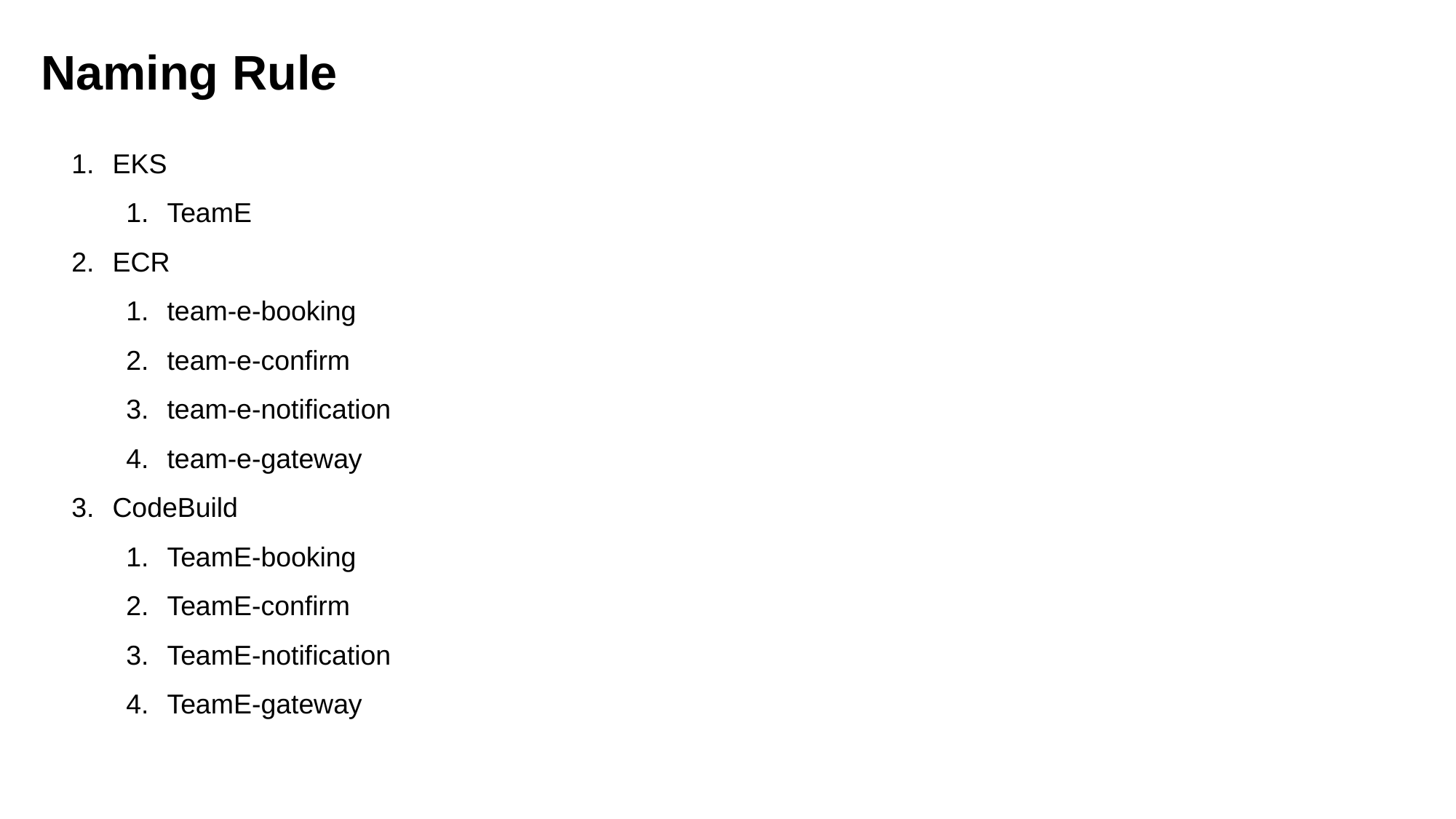

Naming Rule
EKS
TeamE
ECR
team-e-booking
team-e-confirm
team-e-notification
team-e-gateway
CodeBuild
TeamE-booking
TeamE-confirm
TeamE-notification
TeamE-gateway